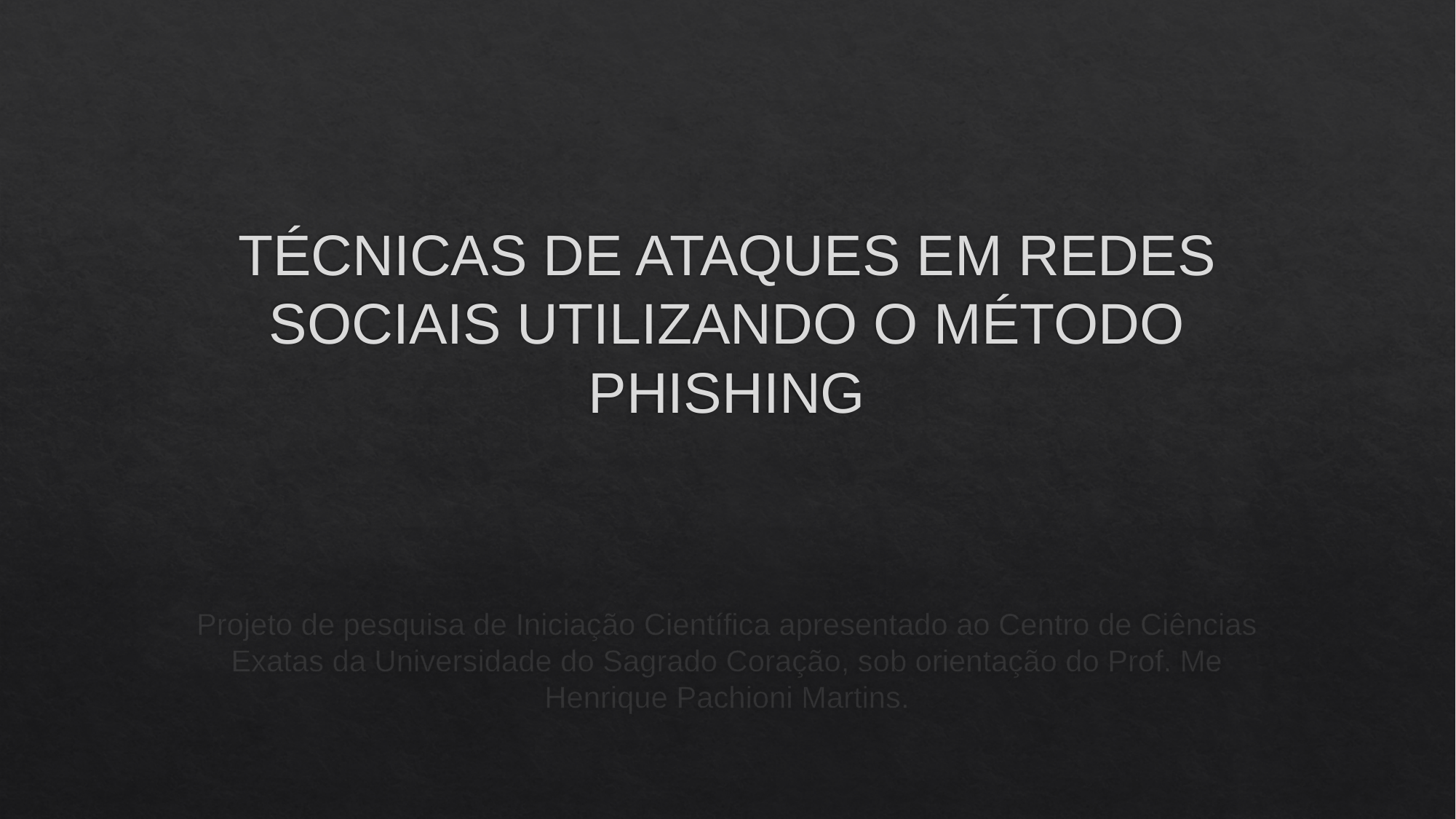

# TÉCNICAS DE ATAQUES EM REDES SOCIAIS UTILIZANDO O MÉTODO PHISHING
Projeto de pesquisa de Iniciação Científica apresentado ao Centro de Ciências Exatas da Universidade do Sagrado Coração, sob orientação do Prof. Me Henrique Pachioni Martins.